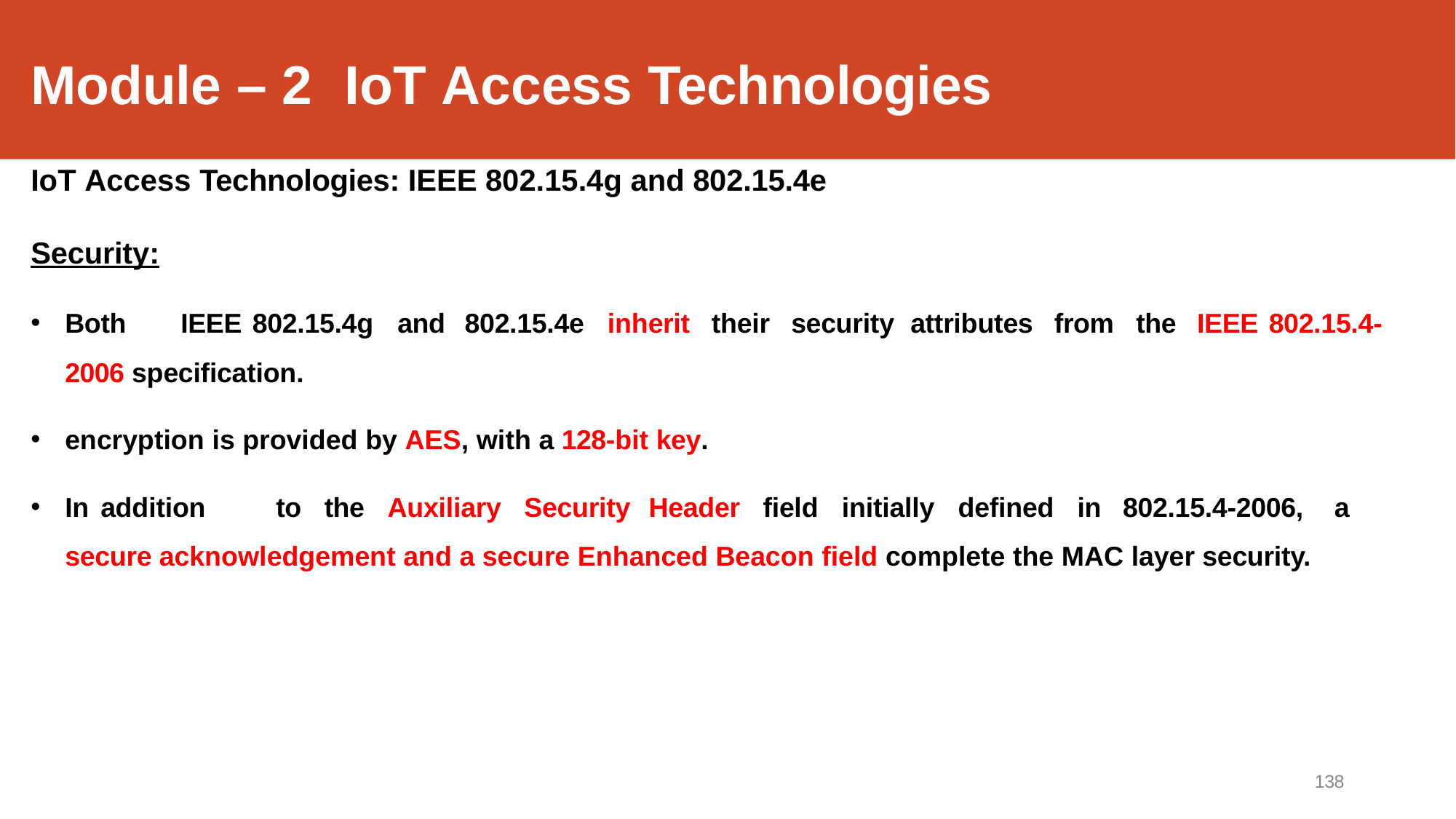

# Module – 2	IoT Access Technologies
IoT Access Technologies: IEEE 802.15.4g and 802.15.4e
Security:
Both	IEEE	802.15.4g	and	802.15.4e	inherit	their	security	attributes	from	the	IEEE	802.15.4-2006 specification.
encryption is provided by AES, with a 128-bit key.
In	addition	to	the	Auxiliary	Security	Header	field	initially	defined	in	802.15.4-2006,	a	secure acknowledgement and a secure Enhanced Beacon field complete the MAC layer security.
138